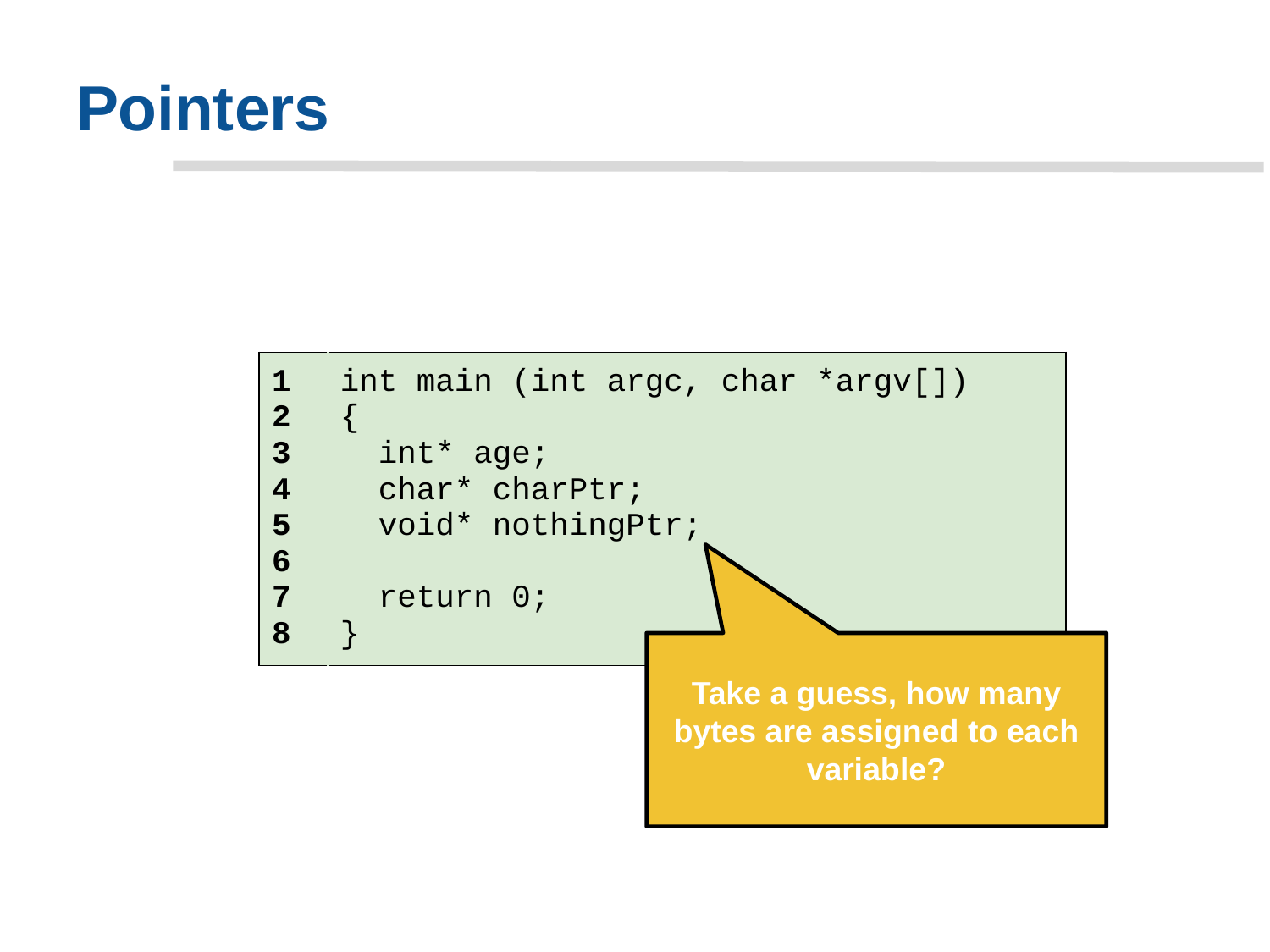

# Pointers
| 1 2 3 4 5 6 7 8 | int main (int argc, char \*argv[]) { int\* age; char\* charPtr; void\* nothingPtr; return 0; } |
| --- | --- |
Take a guess, how many bytes are assigned to each variable?